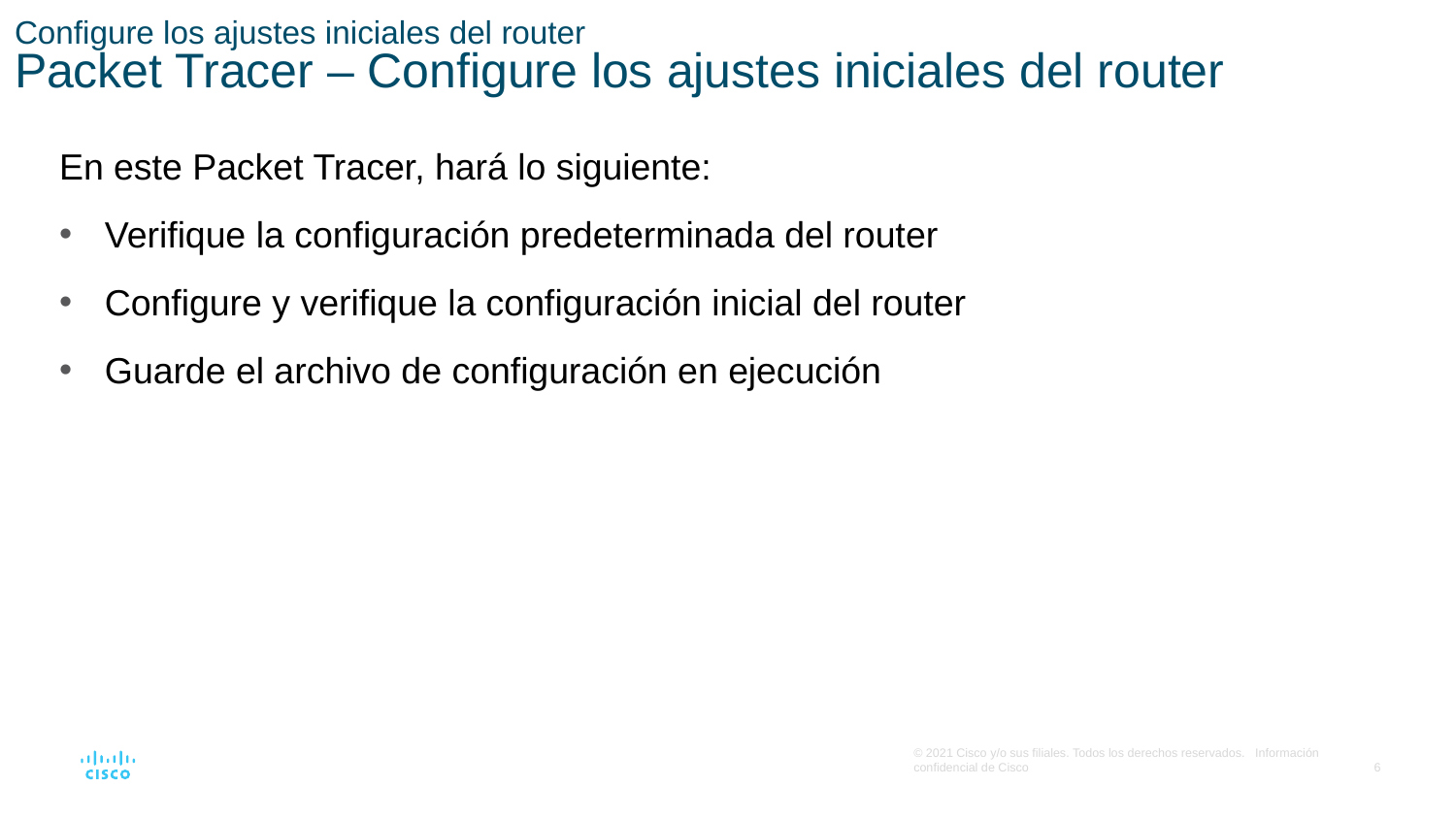

# Configure los ajustes iniciales del router Packet Tracer – Configure los ajustes iniciales del router
En este Packet Tracer, hará lo siguiente:
Verifique la configuración predeterminada del router
Configure y verifique la configuración inicial del router
Guarde el archivo de configuración en ejecución